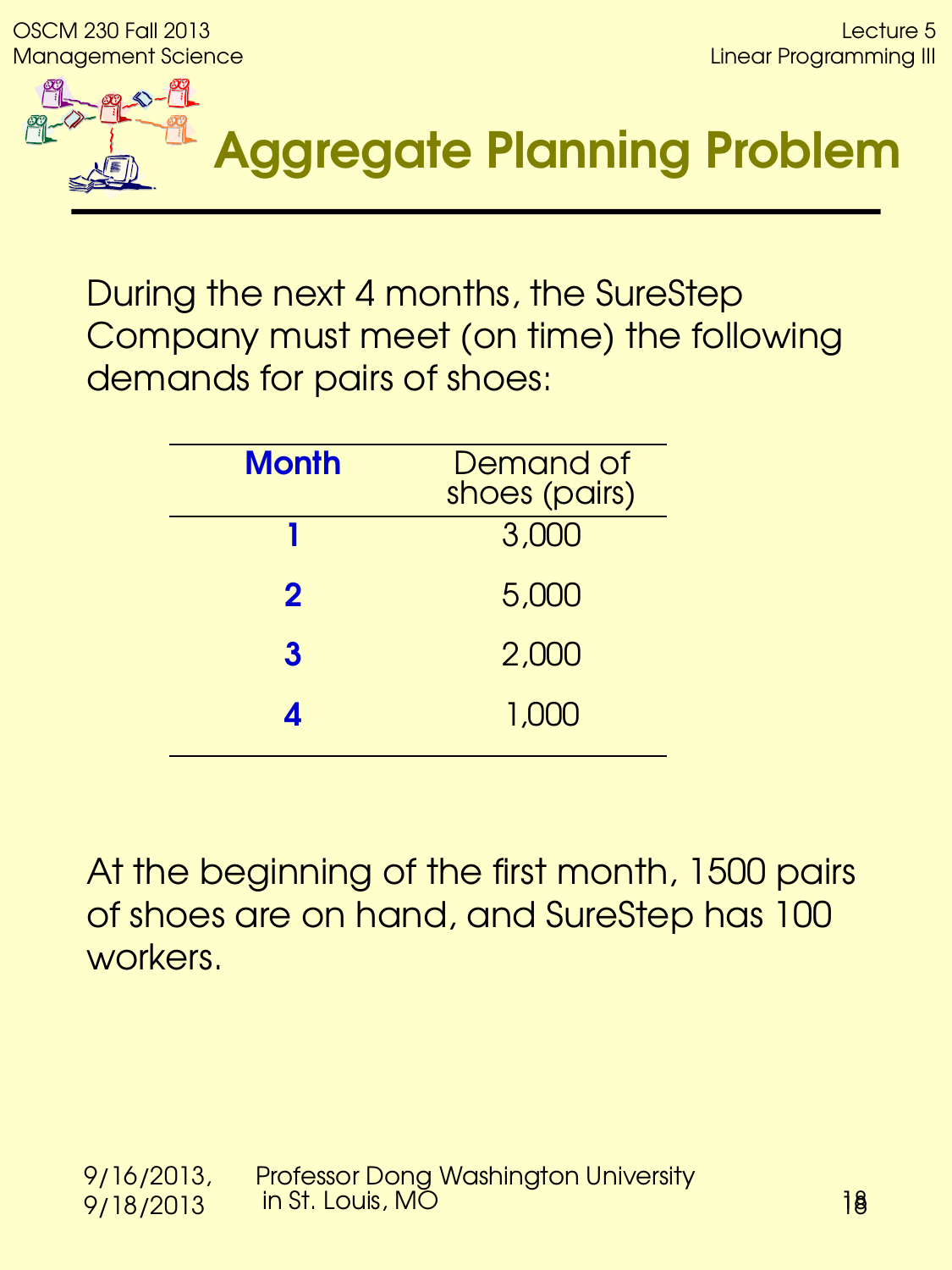

Aggregate Planning Problem
During the next 4 months, the SureStep Company must meet (on time) the following demands for pairs of shoes:

At the beginning of the first month, 1500 pairs of shoes are on hand, and SureStep has 100 workers.

| Month | Demand of shoes (pairs) |
| --- | --- |
| 1 | 3,000 |
| 2 | 5,000 |
| 3 | 2,000 |
| 4 | 1,000 |
9/16/2013,  9/18/2013
Professor Dong Washington University in St. Louis, MO

18

18